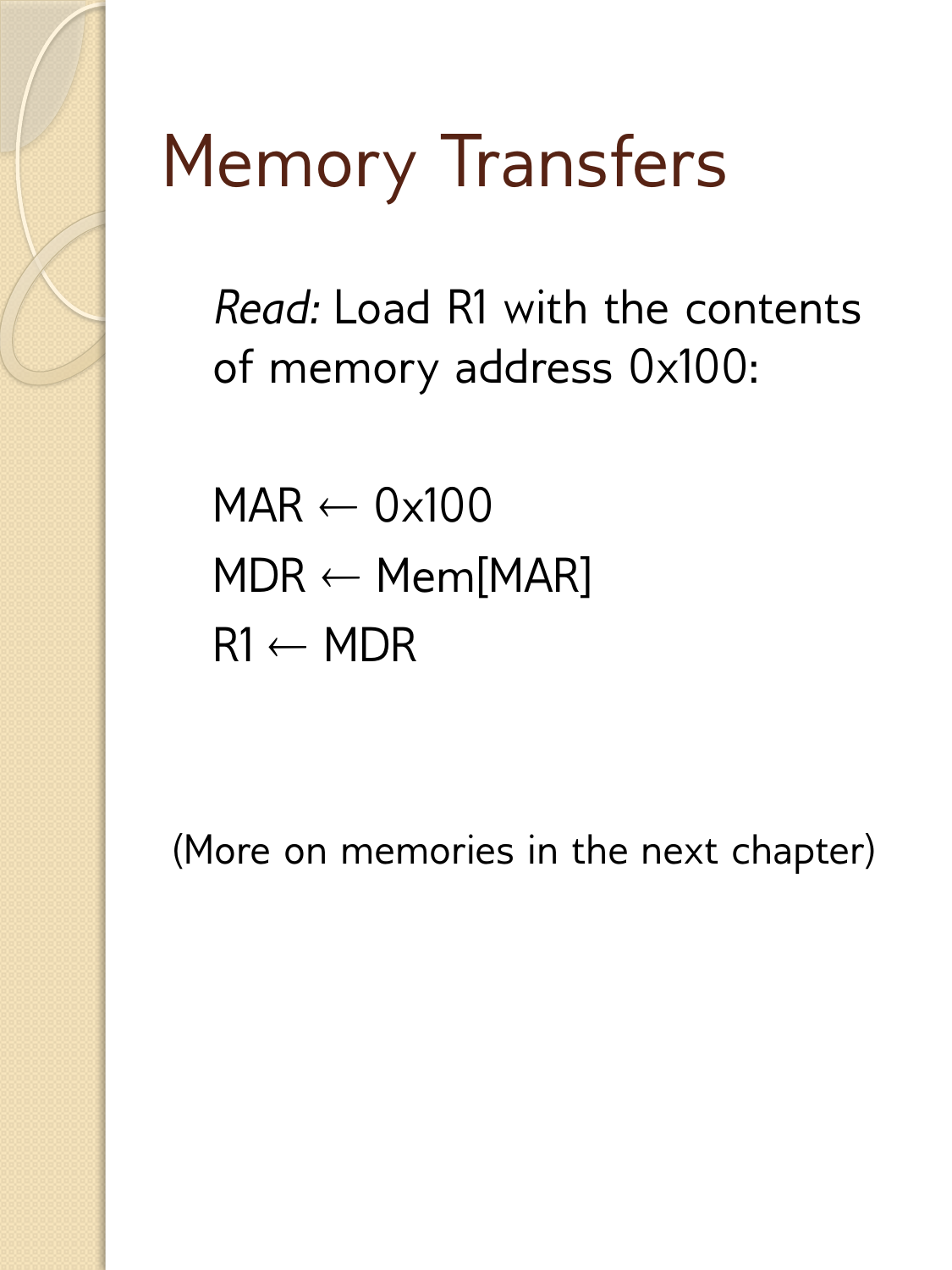

# Memory Transfers
	Read: Load R1 with the contents of memory address 0x100:

	MAR ← 0x100
	MDR ← Mem[MAR]
	R1 ← MDR

(More on memories in the next chapter)